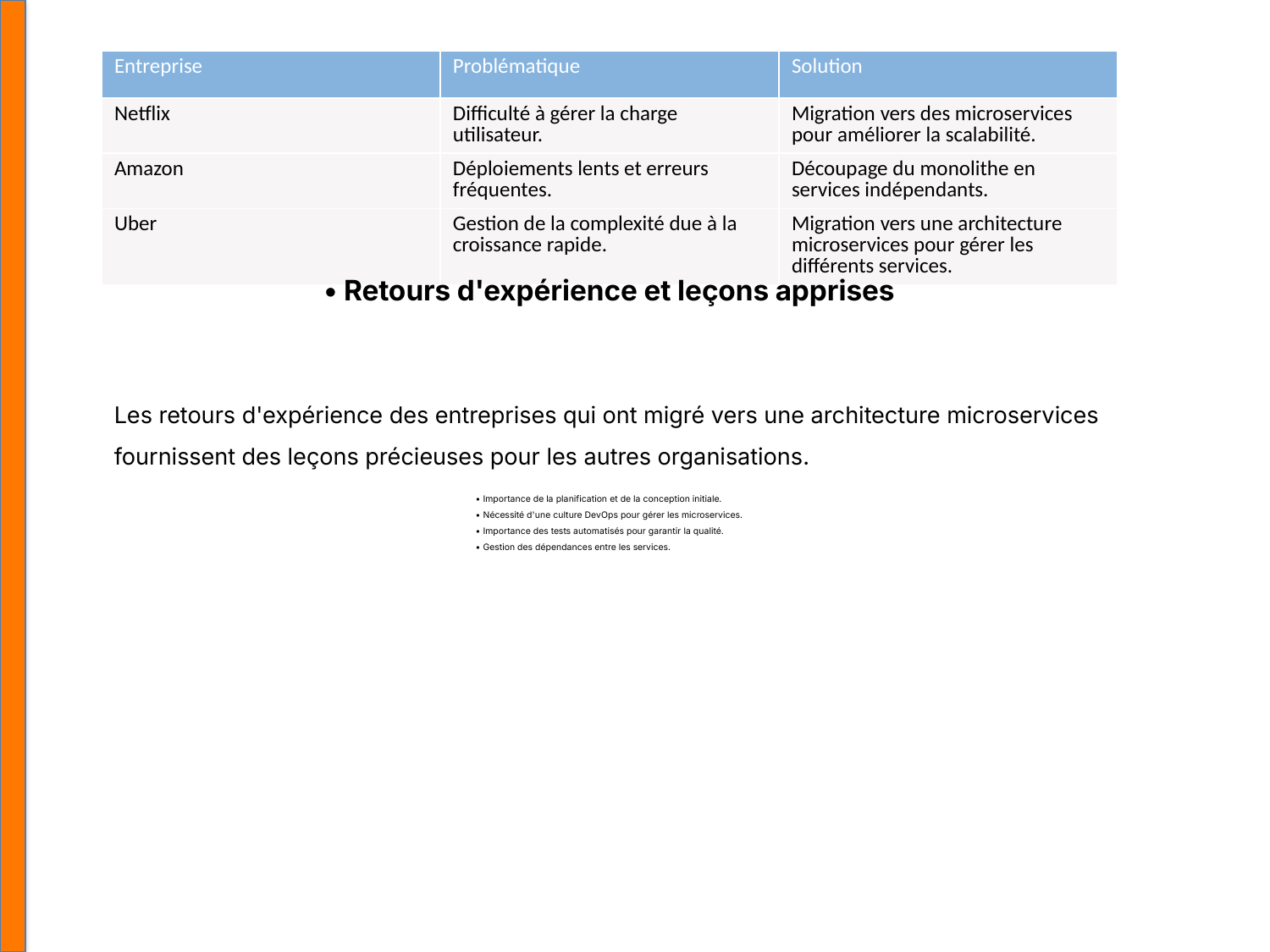

| Entreprise | Problématique | Solution |
| --- | --- | --- |
| Netflix | Difficulté à gérer la charge utilisateur. | Migration vers des microservices pour améliorer la scalabilité. |
| Amazon | Déploiements lents et erreurs fréquentes. | Découpage du monolithe en services indépendants. |
| Uber | Gestion de la complexité due à la croissance rapide. | Migration vers une architecture microservices pour gérer les différents services. |
• Retours d'expérience et leçons apprises

Les retours d'expérience des entreprises qui ont migré vers une architecture microservices fournissent des leçons précieuses pour les autres organisations.

• Importance de la planification et de la conception initiale.
• Nécessité d'une culture DevOps pour gérer les microservices.
• Importance des tests automatisés pour garantir la qualité.
• Gestion des dépendances entre les services.